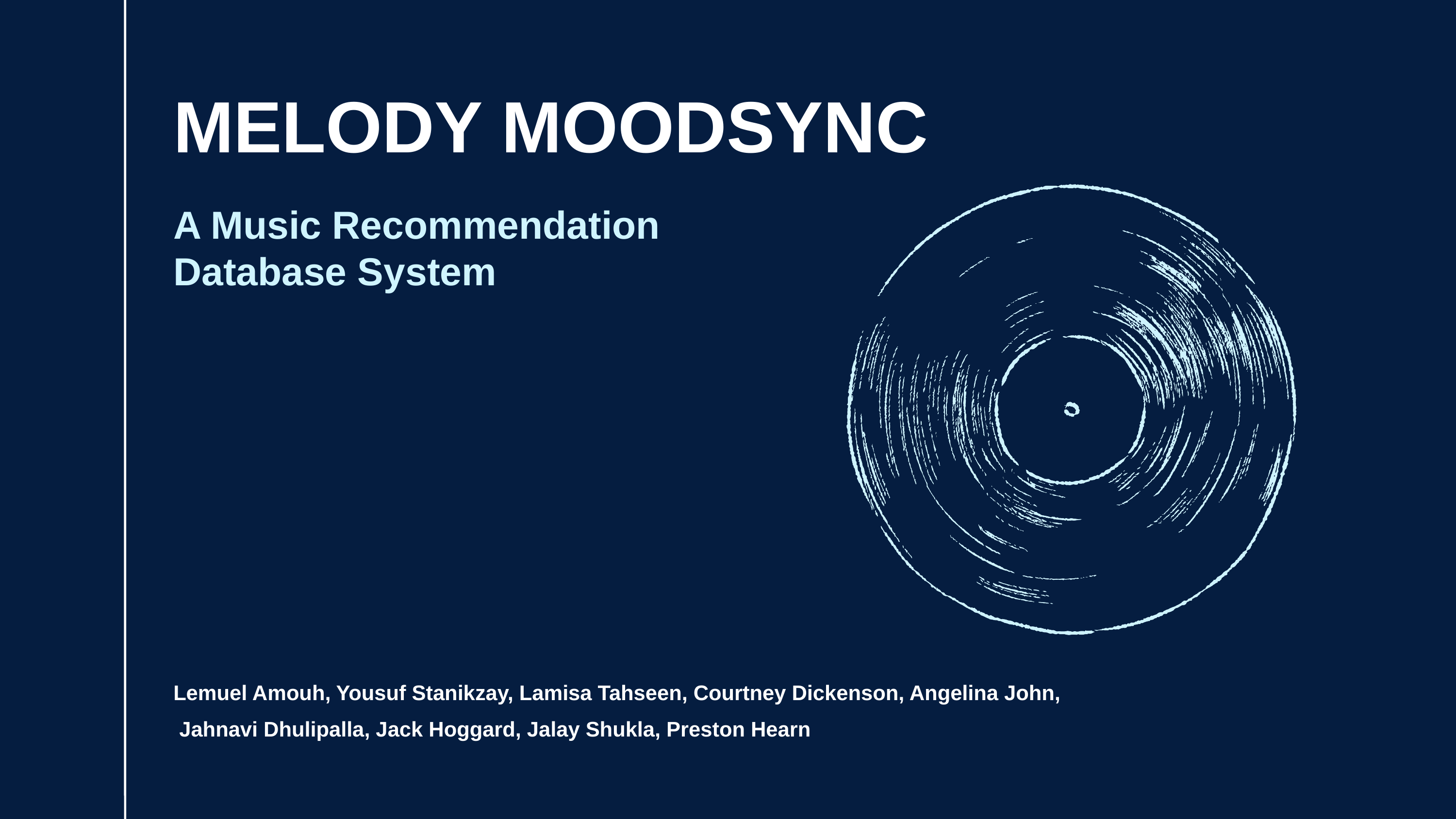

MELODY MOODSYNC

A Music Recommendation Database System

Lemuel Amouh, Yousuf Stanikzay, Lamisa Tahseen, Courtney Dickenson, Angelina John,
 Jahnavi Dhulipalla, Jack Hoggard, Jalay Shukla, Preston Hearn